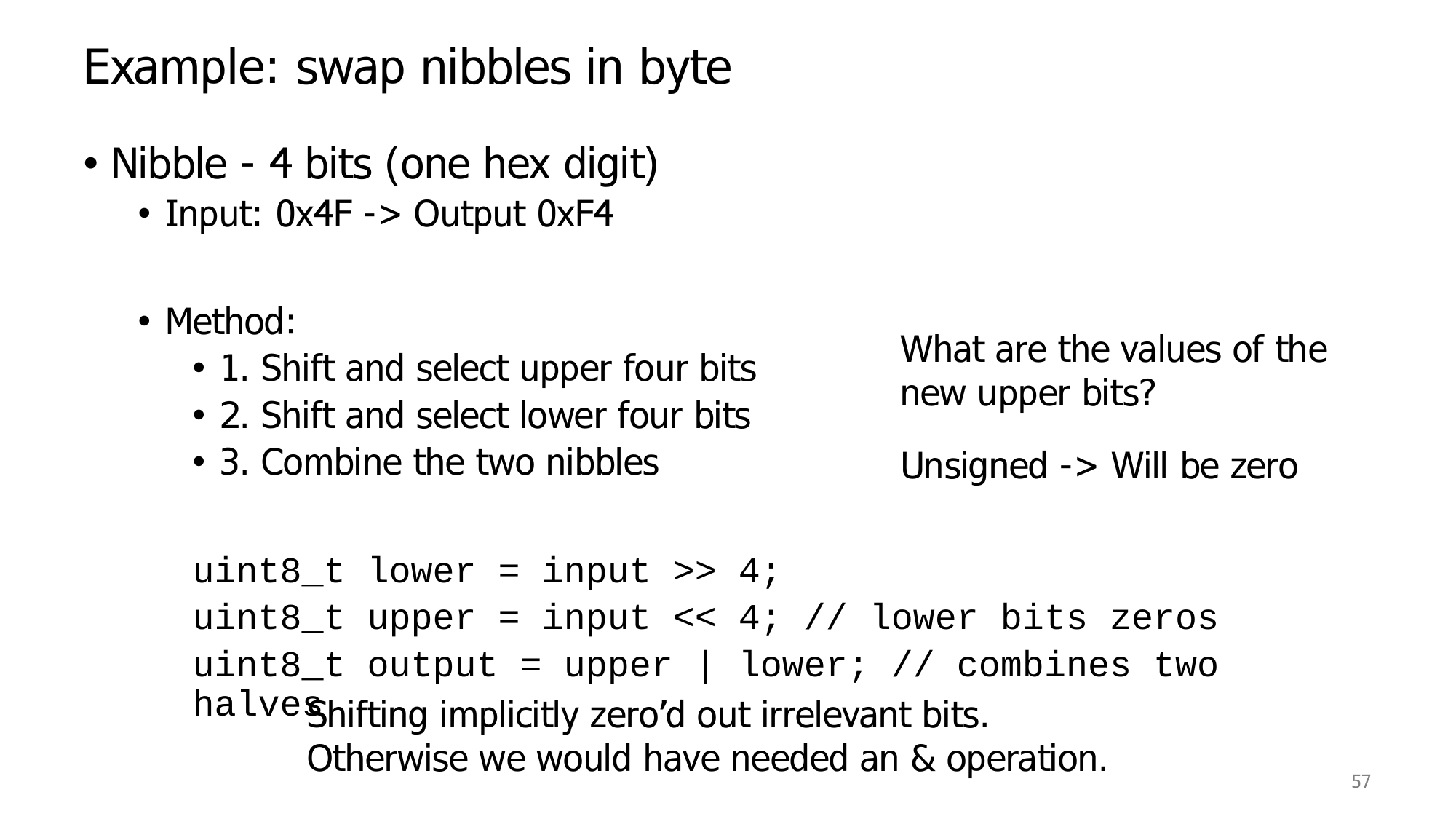

# Example: swap nibbles in byte
Nibble - 4 bits (one hex digit)
Input: 0x4F -> Output 0xF4

Method:
1. Shift and select upper four bits
2. Shift and select lower four bits
3. Combine the two nibbles

uint8_t lower = input >> 4;
uint8_t upper = input << 4; // lower bits zeros
uint8_t output = upper | lower; // combines two halves
What are the values of the new upper bits?
Unsigned -> Will be zero
Shifting implicitly zero’d out irrelevant bits.
Otherwise we would have needed an & operation.
57